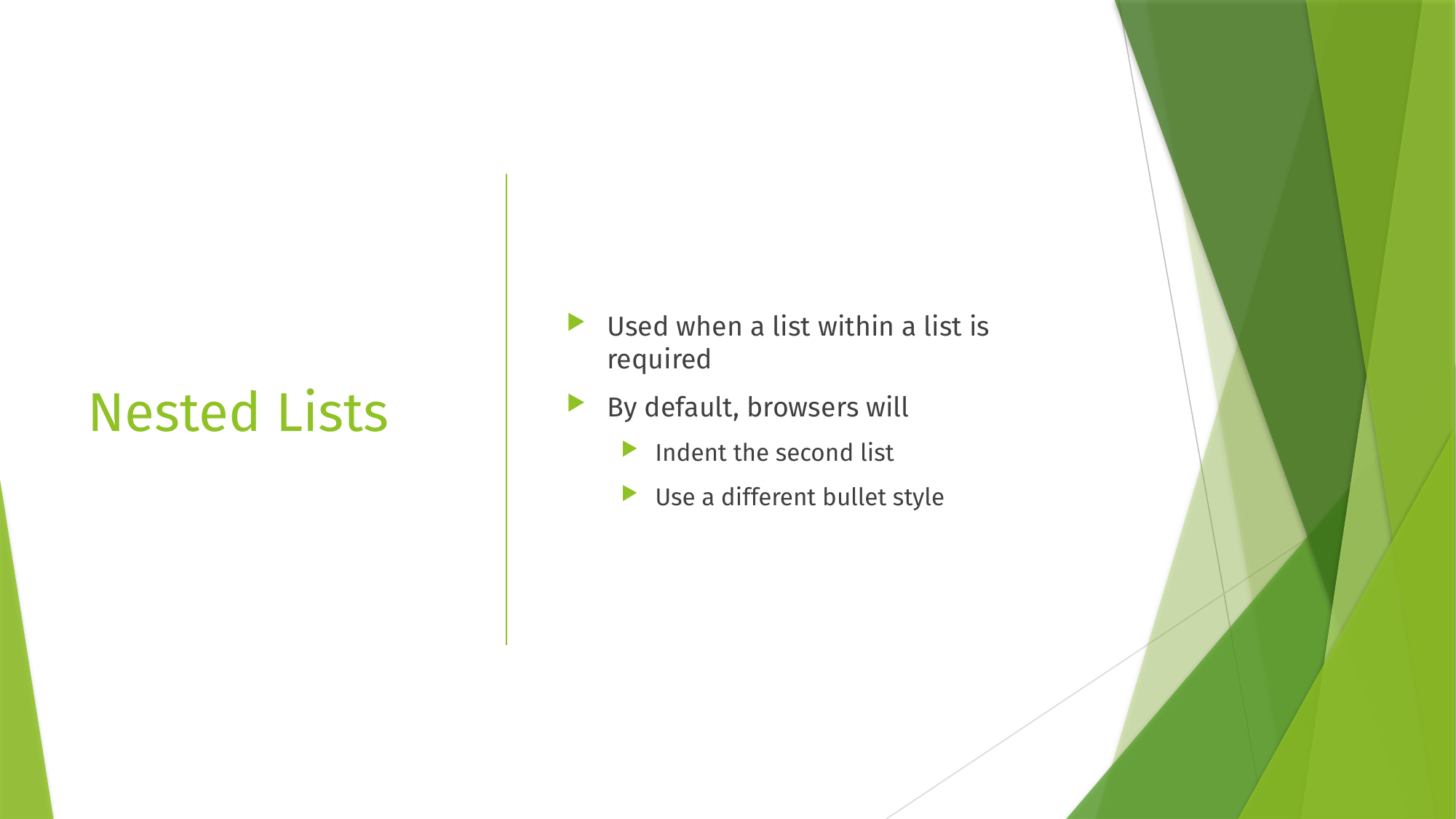

# Nested Lists
Used when a list within a list is required
By default, browsers will
Indent the second list
Use a different bullet style